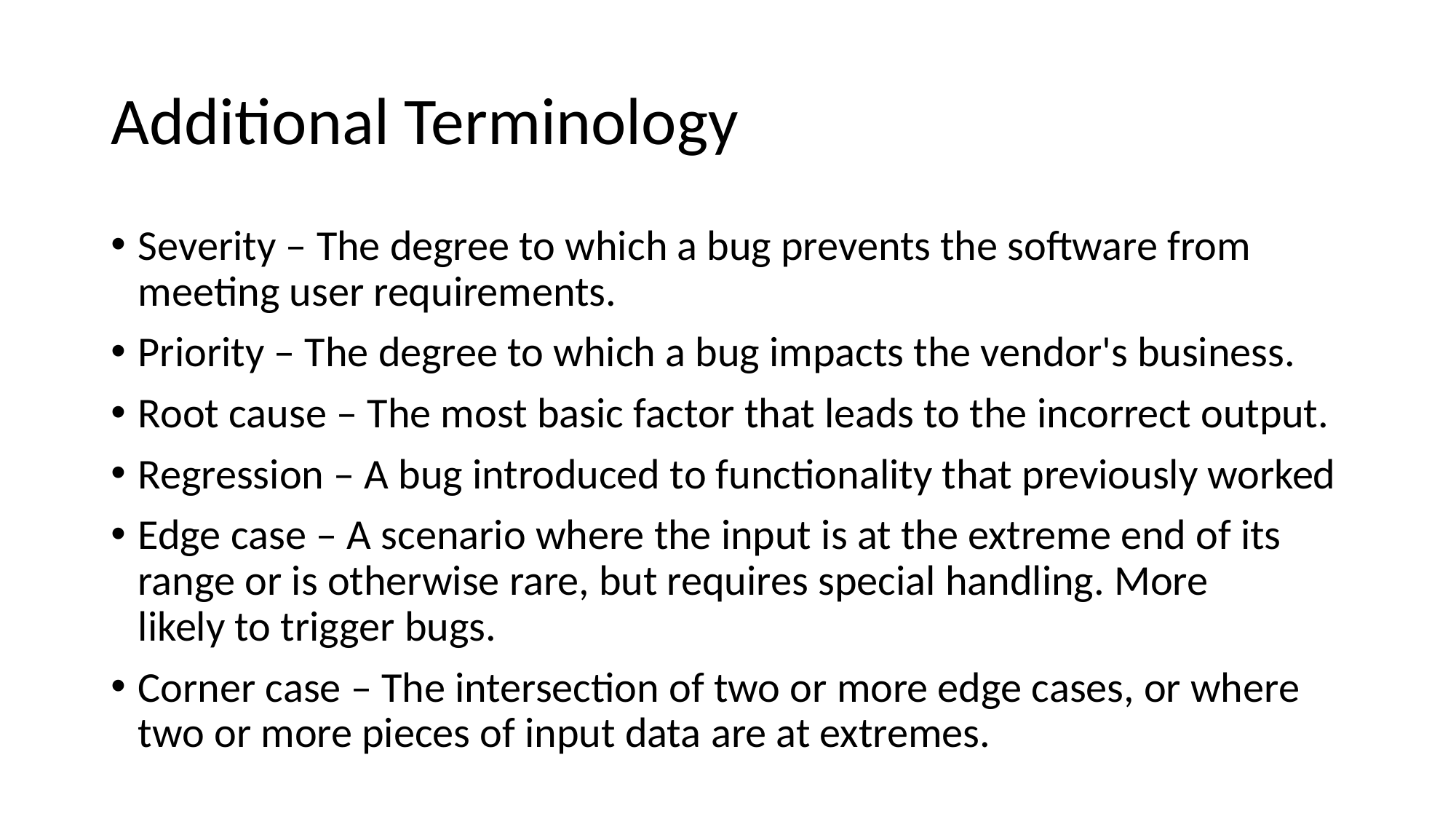

# Additional Terminology
Severity – The degree to which a bug prevents the software from meeting user requirements.
Priority – The degree to which a bug impacts the vendor's business.
Root cause – The most basic factor that leads to the incorrect output.
Regression – A bug introduced to functionality that previously worked
Edge case – A scenario where the input is at the extreme end of its range or is otherwise rare, but requires special handling. More likely to trigger bugs.
Corner case – The intersection of two or more edge cases, or where two or more pieces of input data are at extremes.